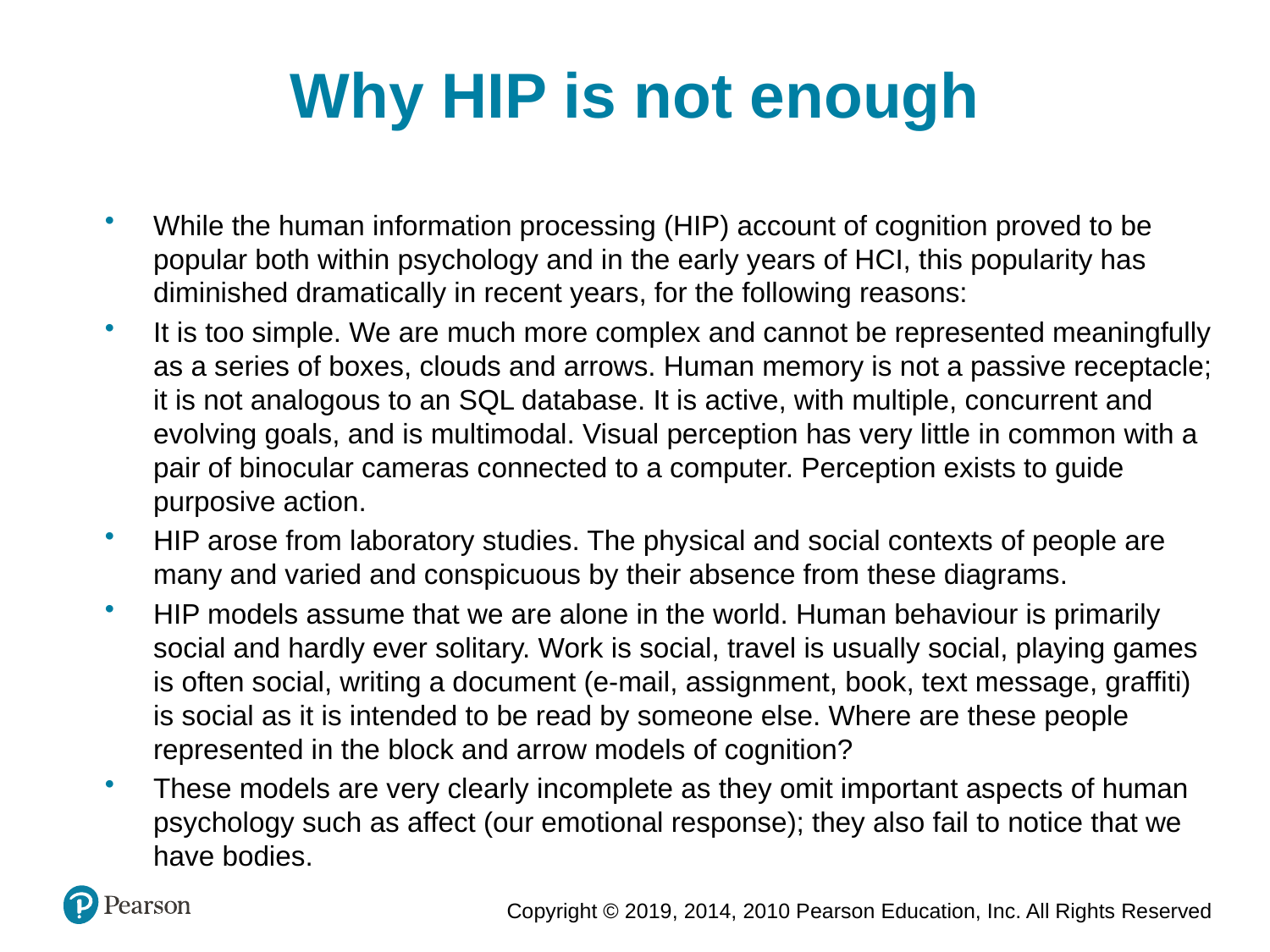

Why HIP is not enough
While the human information processing (HIP) account of cognition proved to be popular both within psychology and in the early years of HCI, this popularity has diminished dramatically in recent years, for the following reasons:
It is too simple. We are much more complex and cannot be represented meaningfully as a series of boxes, clouds and arrows. Human memory is not a passive receptacle; it is not analogous to an SQL database. It is active, with multiple, concurrent and evolving goals, and is multimodal. Visual perception has very little in common with a pair of binocular cameras connected to a computer. Perception exists to guide purposive action.
HIP arose from laboratory studies. The physical and social contexts of people are many and varied and conspicuous by their absence from these diagrams.
HIP models assume that we are alone in the world. Human behaviour is primarily social and hardly ever solitary. Work is social, travel is usually social, playing games is often social, writing a document (e-mail, assignment, book, text message, graffiti) is social as it is intended to be read by someone else. Where are these people represented in the block and arrow models of cognition?
These models are very clearly incomplete as they omit important aspects of human psychology such as affect (our emotional response); they also fail to notice that we have bodies.